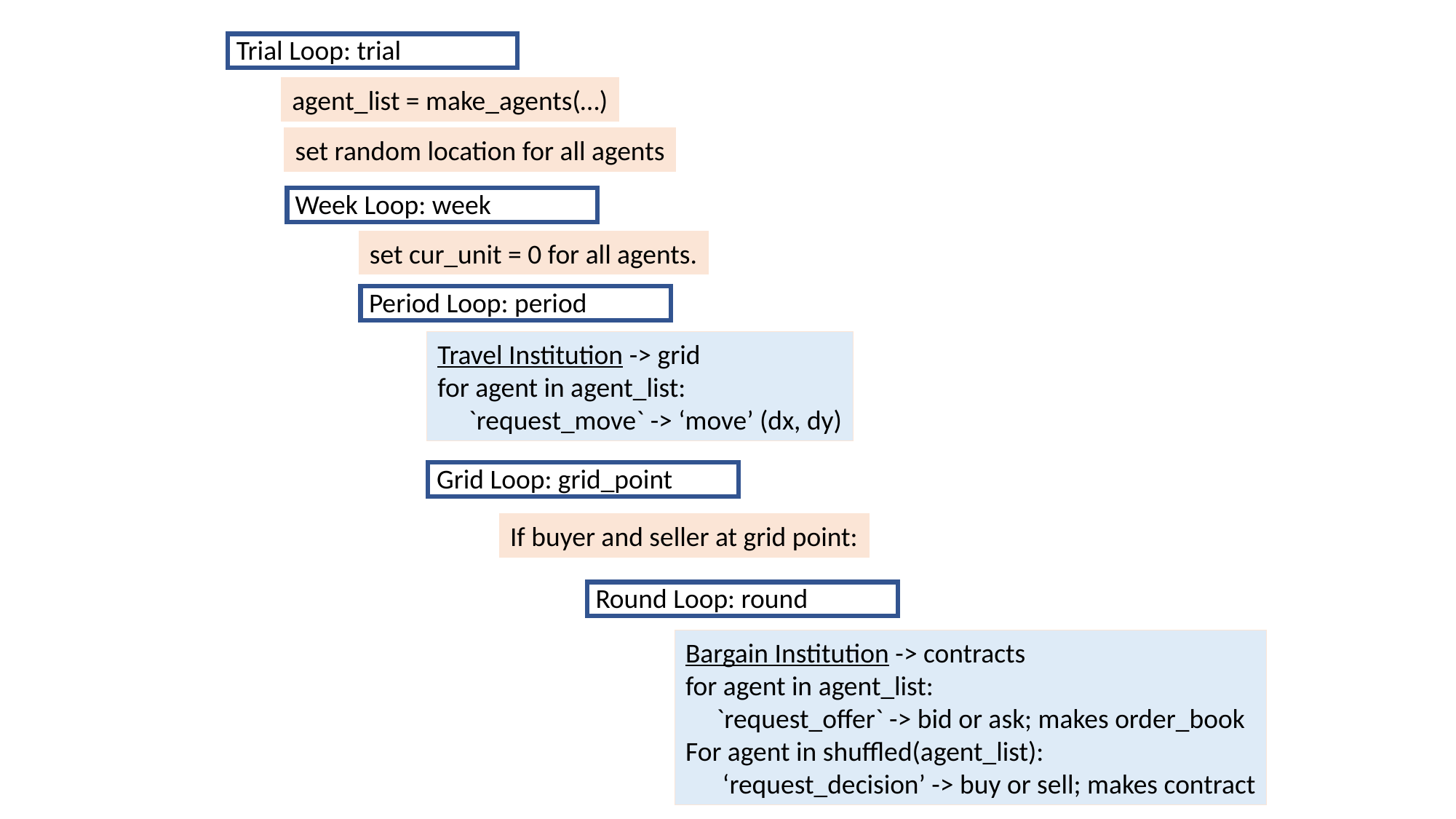

Trial Loop: trial

agent_list = make_agents(…)

set random location for all agents

Week Loop: week

set cur_unit = 0 for all agents.
Period Loop: period

Travel Institution -> grid
for agent in agent_list:
     `request_move` -> ‘move’ (dx, dy)
Grid Loop: grid_point

If buyer and seller at grid point:
Round Loop: round

Bargain Institution -> contracts
for agent in agent_list:
     `request_offer` -> bid or ask; makes order_book
For agent in shuffled(agent_list):
      ‘request_decision’ -> buy or sell; makes contract